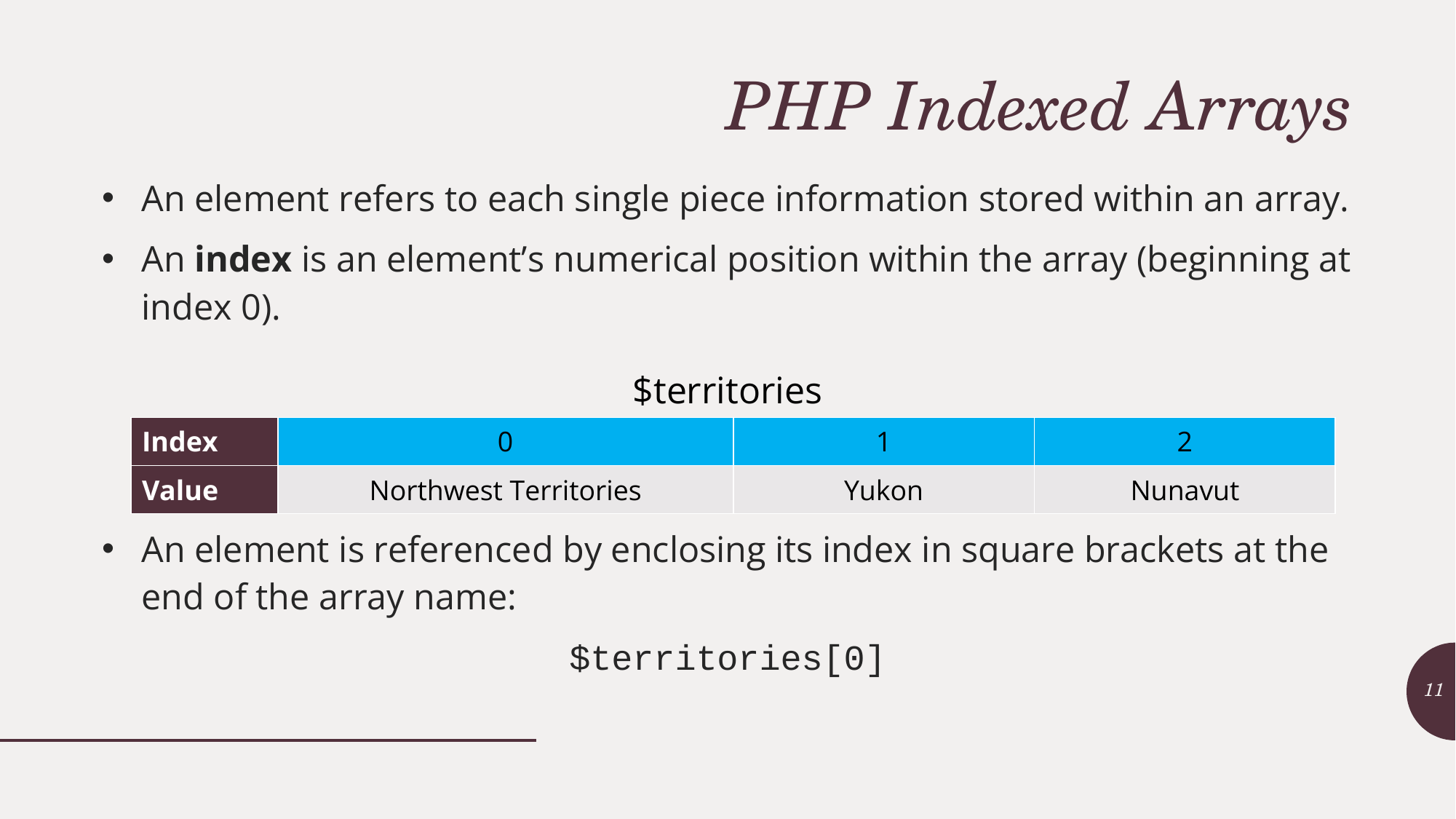

# PHP Indexed Arrays
An element refers to each single piece information stored within an array.
An index is an element’s numerical position within the array (beginning at index 0).

An element is referenced by enclosing its index in square brackets at the end of the array name:
$territories[0]
$territories
| Index | 0 | 1 | 2 |
| --- | --- | --- | --- |
| Value | Northwest Territories | Yukon | Nunavut |
11